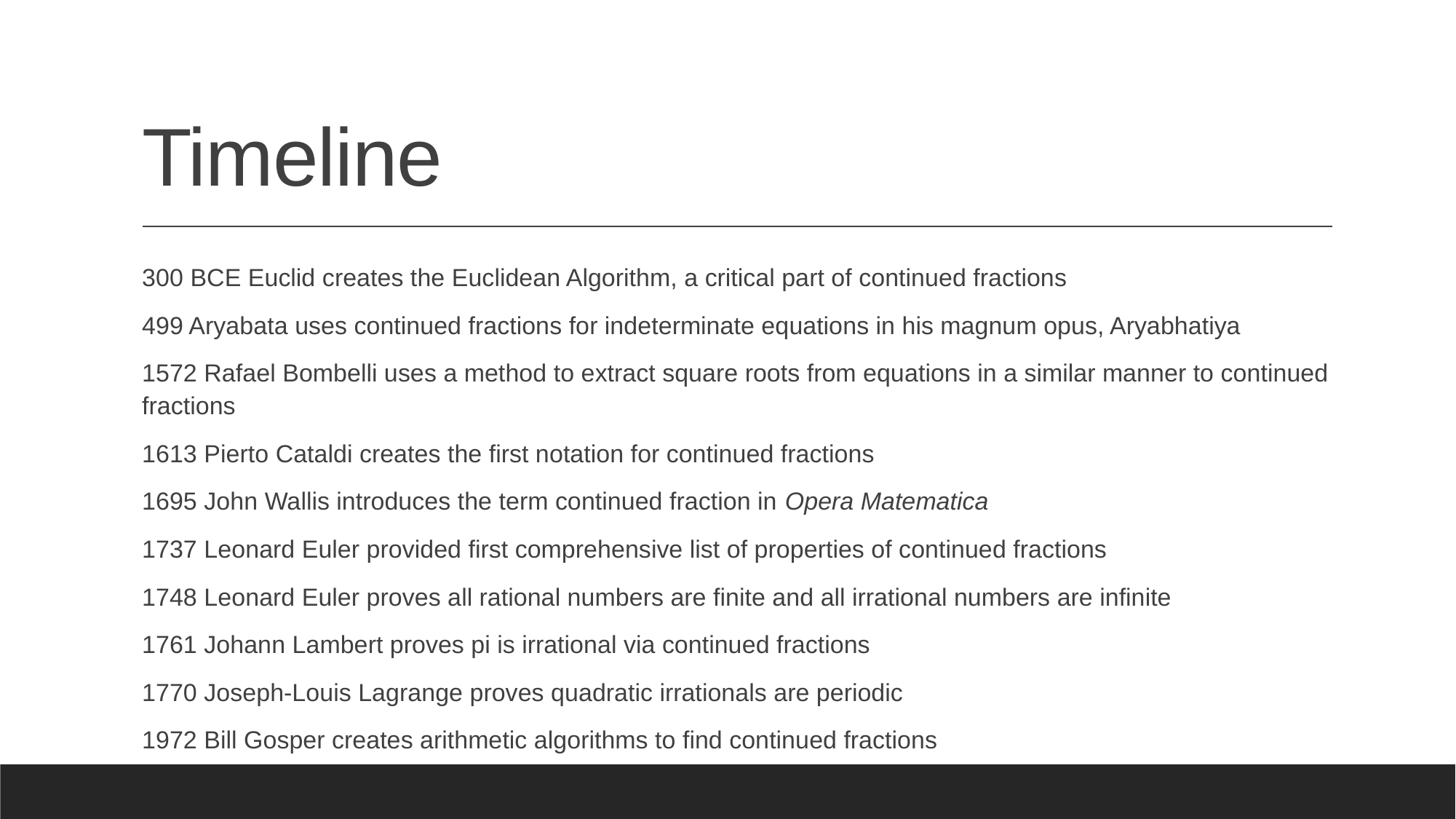

# Timeline
300 BCE Euclid creates the Euclidean Algorithm, a critical part of continued fractions
499 Aryabata uses continued fractions for indeterminate equations in his magnum opus, Aryabhatiya
1572 Rafael Bombelli uses a method to extract square roots from equations in a similar manner to continued fractions
1613 Pierto Cataldi creates the first notation for continued fractions
1695 John Wallis introduces the term continued fraction in Opera Matematica
1737 Leonard Euler provided first comprehensive list of properties of continued fractions
1748 Leonard Euler proves all rational numbers are finite and all irrational numbers are infinite
1761 Johann Lambert proves pi is irrational via continued fractions
1770 Joseph-Louis Lagrange proves quadratic irrationals are periodic
1972 Bill Gosper creates arithmetic algorithms to find continued fractions